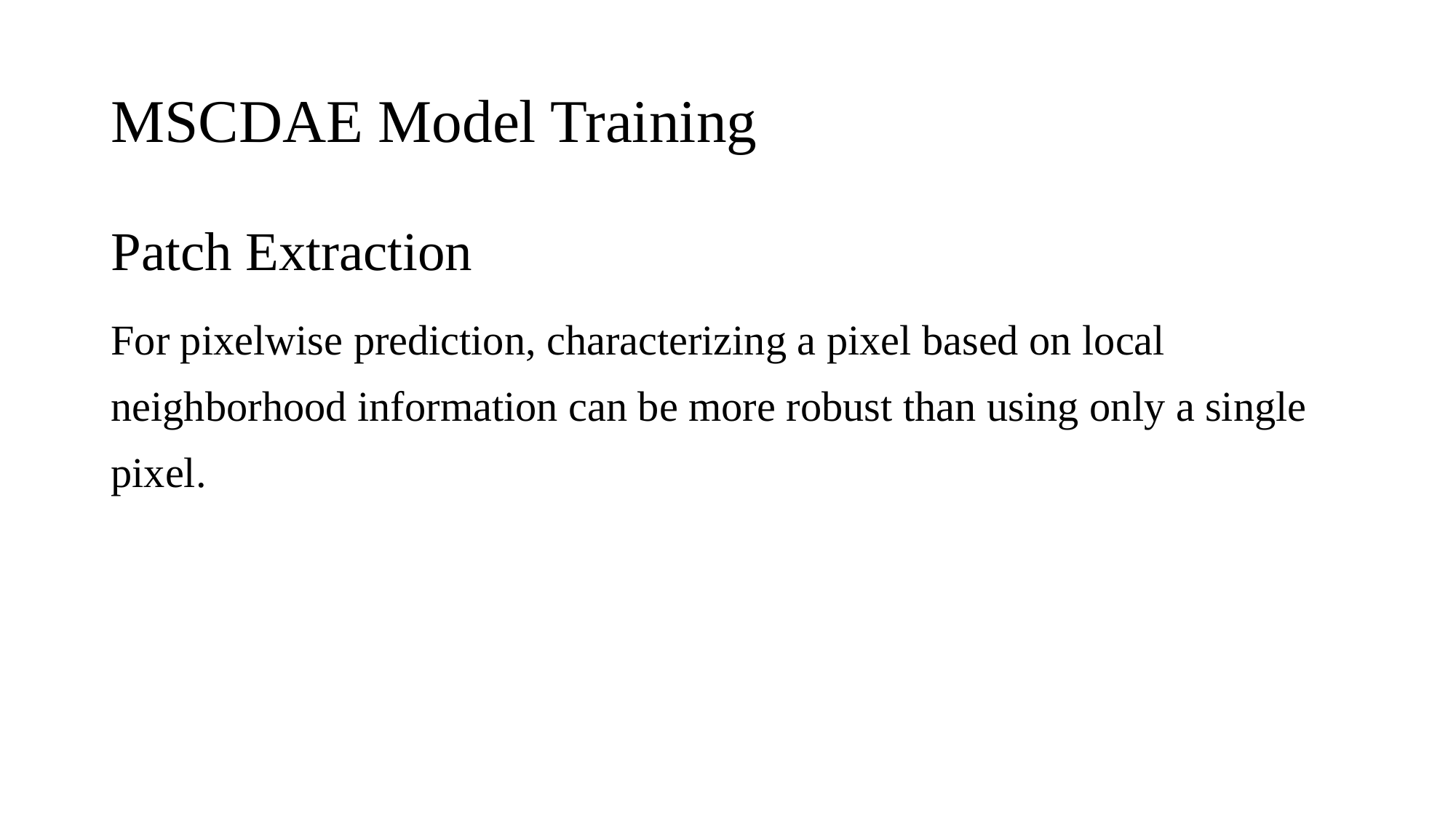

# MSCDAE Model Training
Patch Extraction
For pixelwise prediction, characterizing a pixel based on local neighborhood information can be more robust than using only a single pixel.